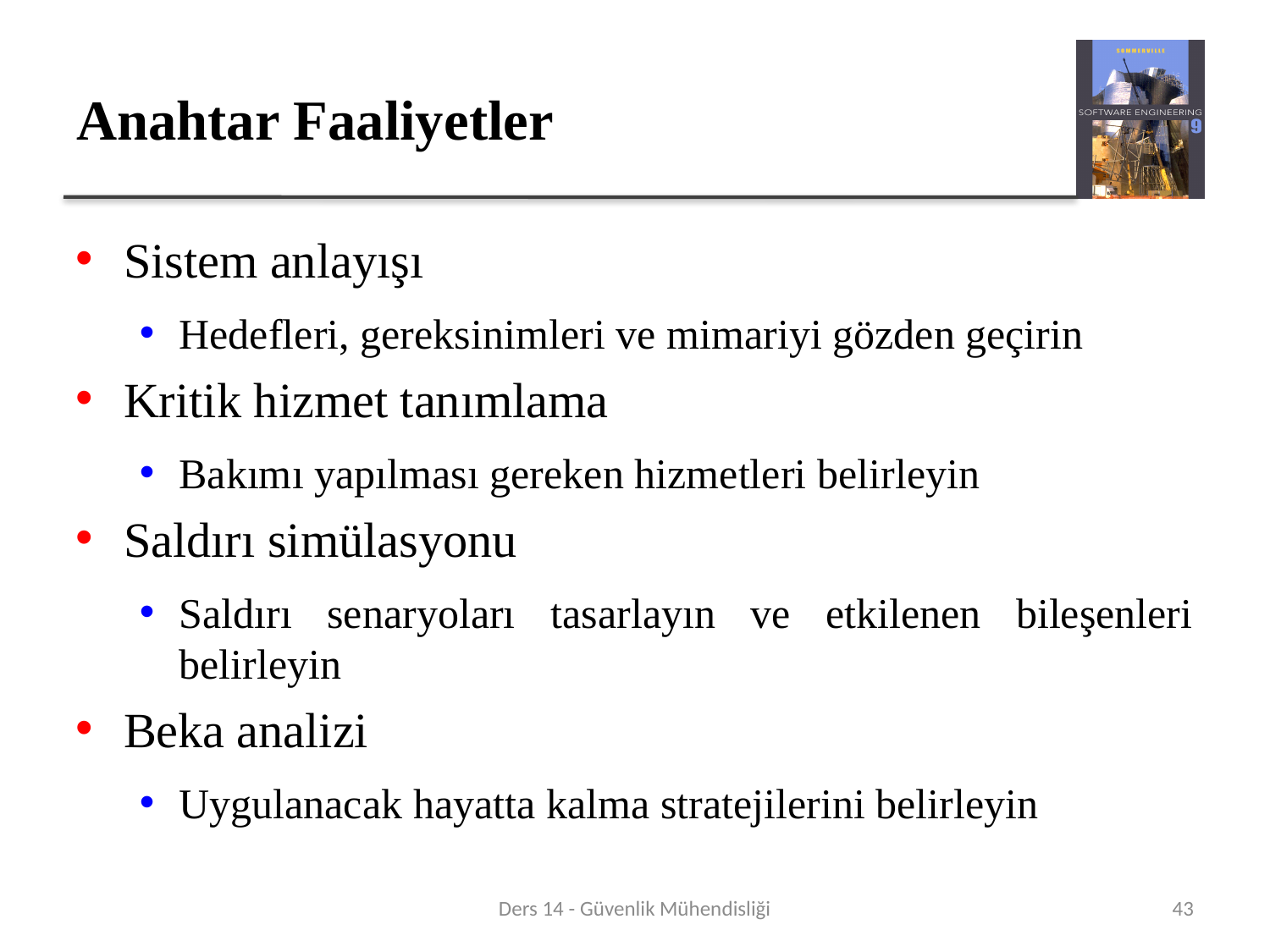

# Anahtar Faaliyetler
Sistem anlayışı
Hedefleri, gereksinimleri ve mimariyi gözden geçirin
Kritik hizmet tanımlama
Bakımı yapılması gereken hizmetleri belirleyin
Saldırı simülasyonu
Saldırı senaryoları tasarlayın ve etkilenen bileşenleri belirleyin
Beka analizi
Uygulanacak hayatta kalma stratejilerini belirleyin
Ders 14 - Güvenlik Mühendisliği
43